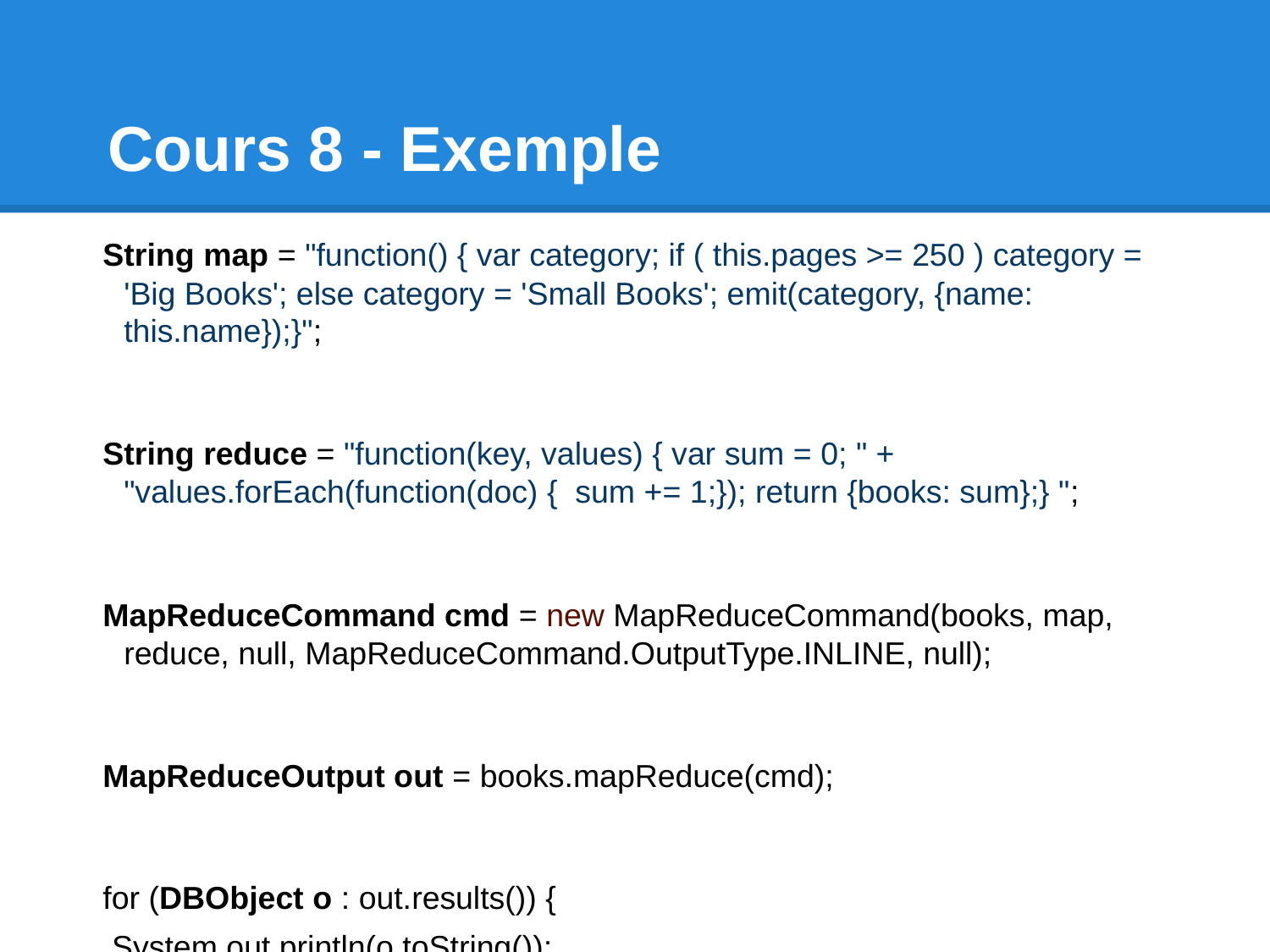

# Cours 8 - Exemple
   String map = "function() { var category; if ( this.pages >= 250 ) category = 'Big Books'; else category = 'Small Books'; emit(category, {name: this.name});}";

   String reduce = "function(key, values) { var sum = 0; " + "values.forEach(function(doc) {  sum += 1;}); return {books: sum};} ";

   MapReduceCommand cmd = new MapReduceCommand(books, map, reduce, null, MapReduceCommand.OutputType.INLINE, null);

   MapReduceOutput out = books.mapReduce(cmd);

   for (DBObject o : out.results()) {
    System.out.println(o.toString());
   }